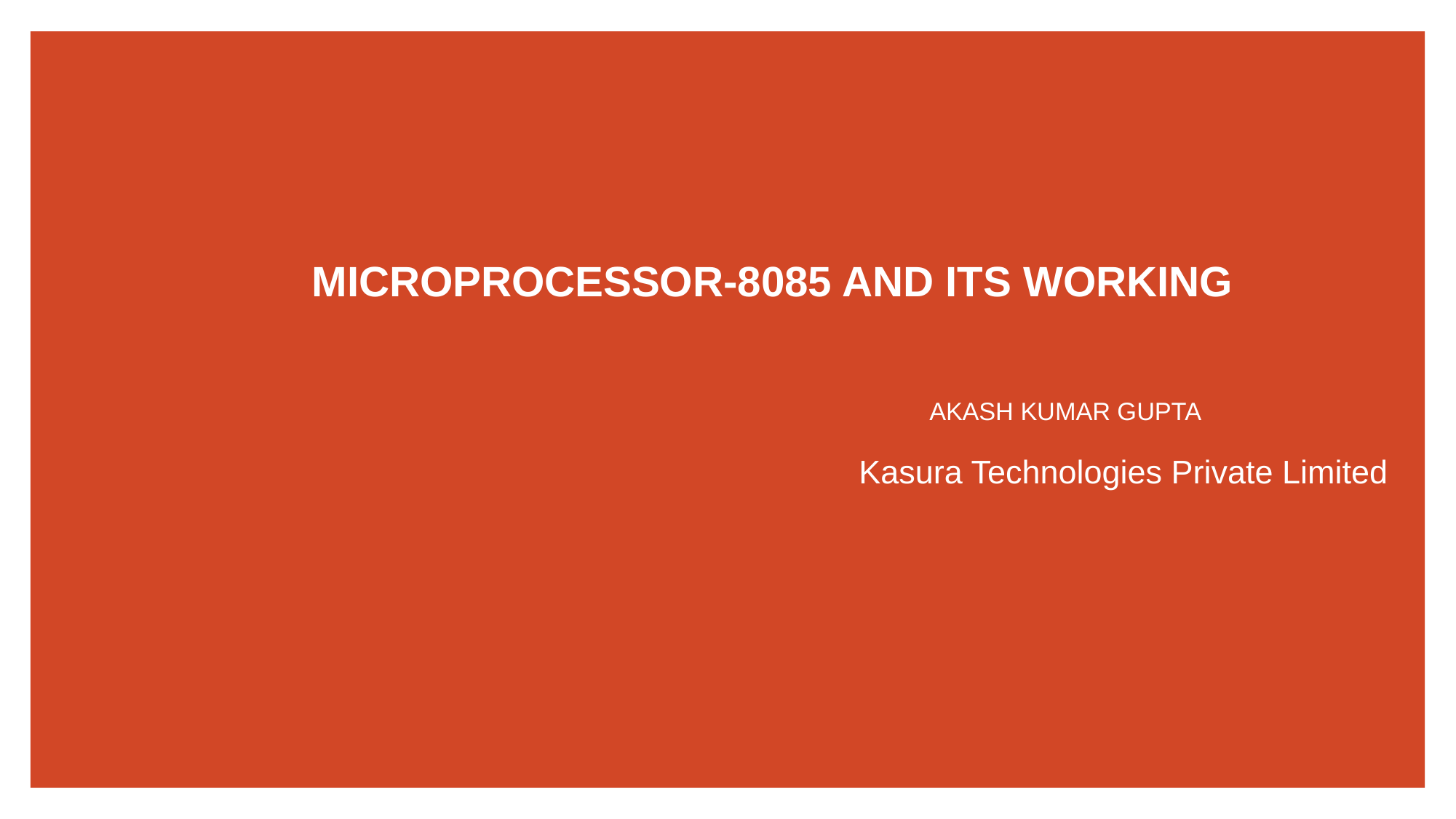

# MICROPROCESSOR-8085 AND ITS WORKING

                                                                                                                                                                                                                                                                        AKASH KUMAR GUPTA
                                                                                  Kasura Technologies Private Limited